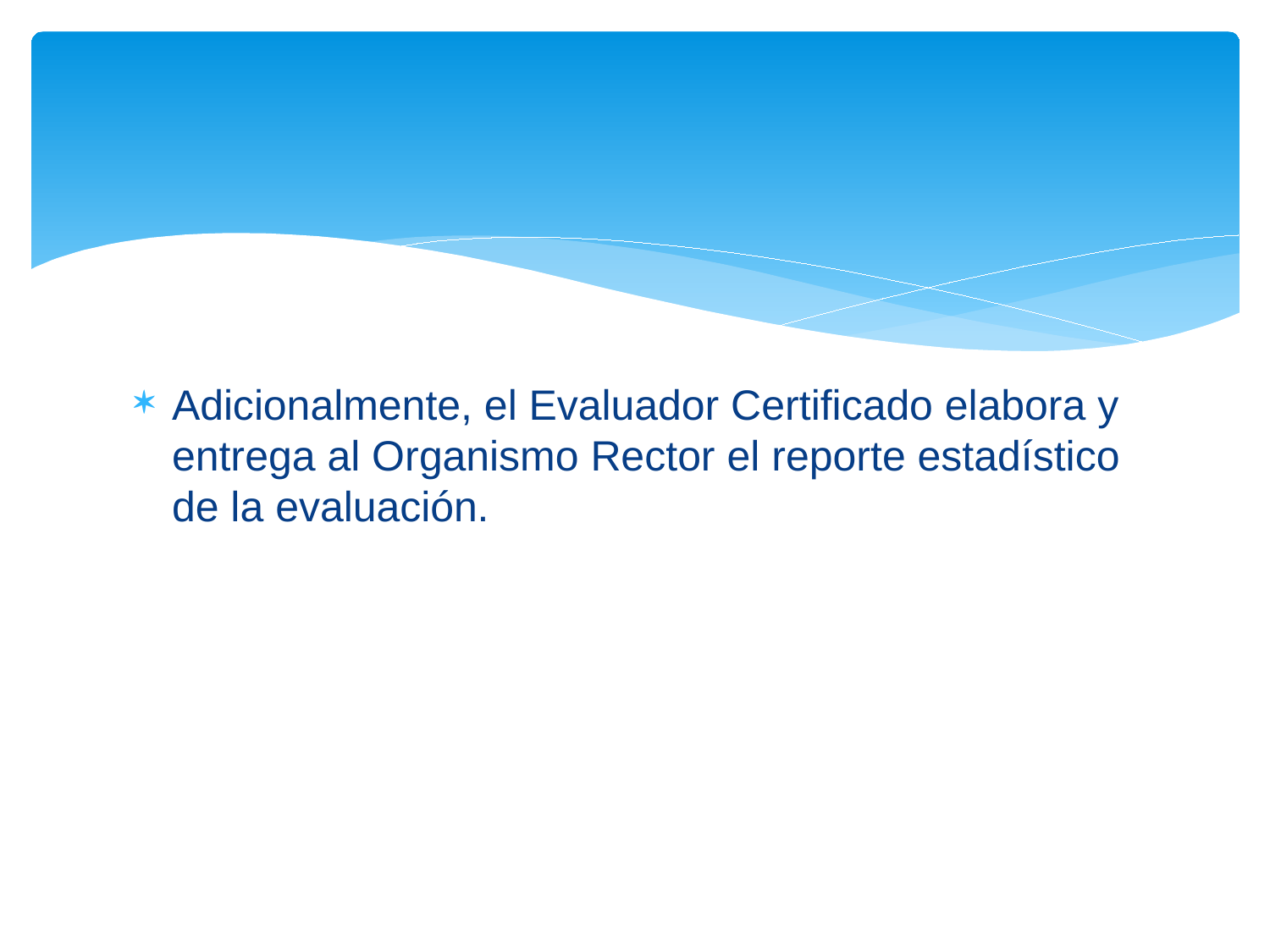

Adicionalmente, el Evaluador Certificado elabora y entrega al Organismo Rector el reporte estadístico de la evaluación.